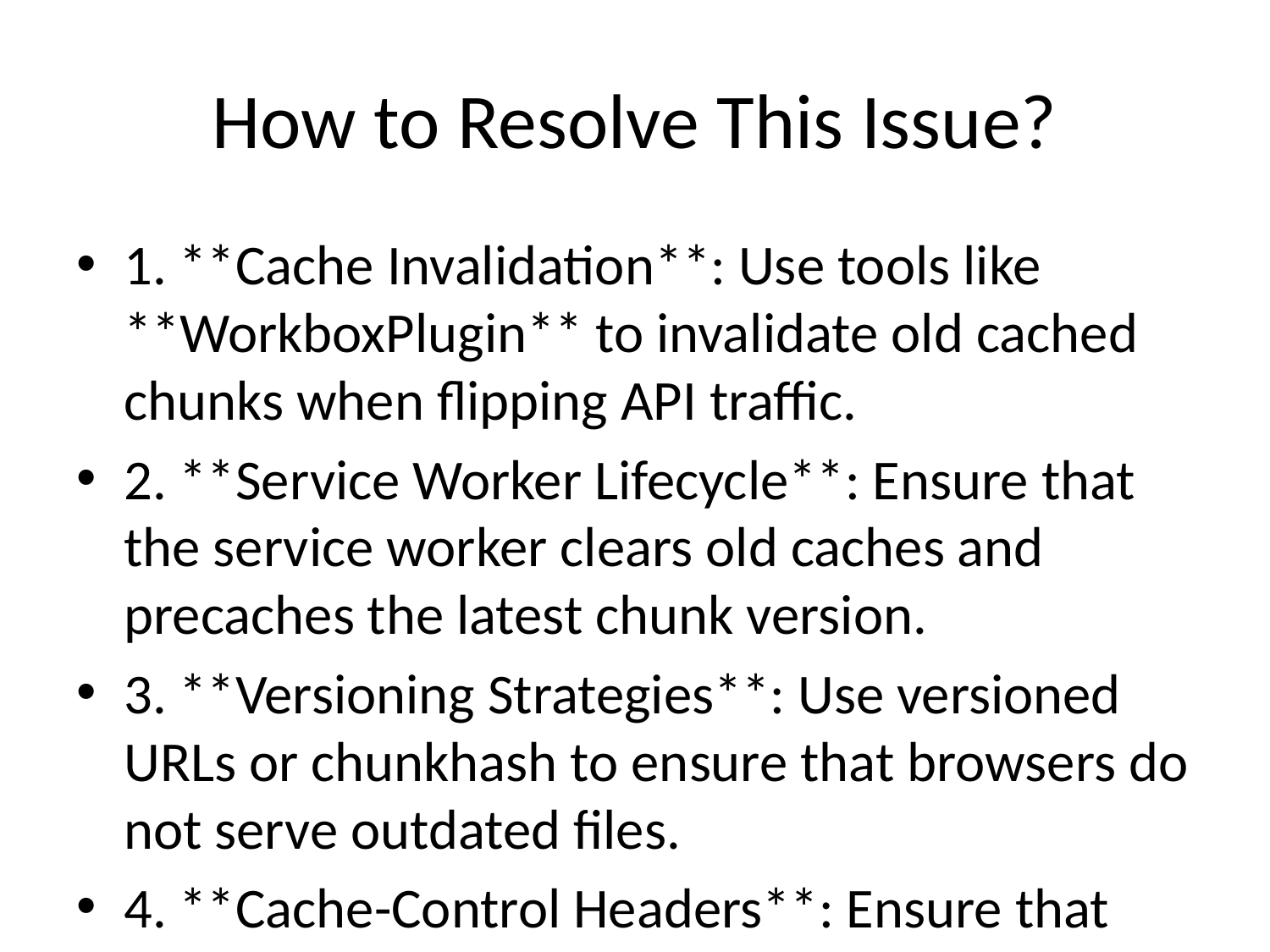

# How to Resolve This Issue?
1. **Cache Invalidation**: Use tools like **WorkboxPlugin** to invalidate old cached chunks when flipping API traffic.
2. **Service Worker Lifecycle**: Ensure that the service worker clears old caches and precaches the latest chunk version.
3. **Versioning Strategies**: Use versioned URLs or chunkhash to ensure that browsers do not serve outdated files.
4. **Cache-Control Headers**: Ensure that cache control headers are set to force browser updates when traffic is flipped.